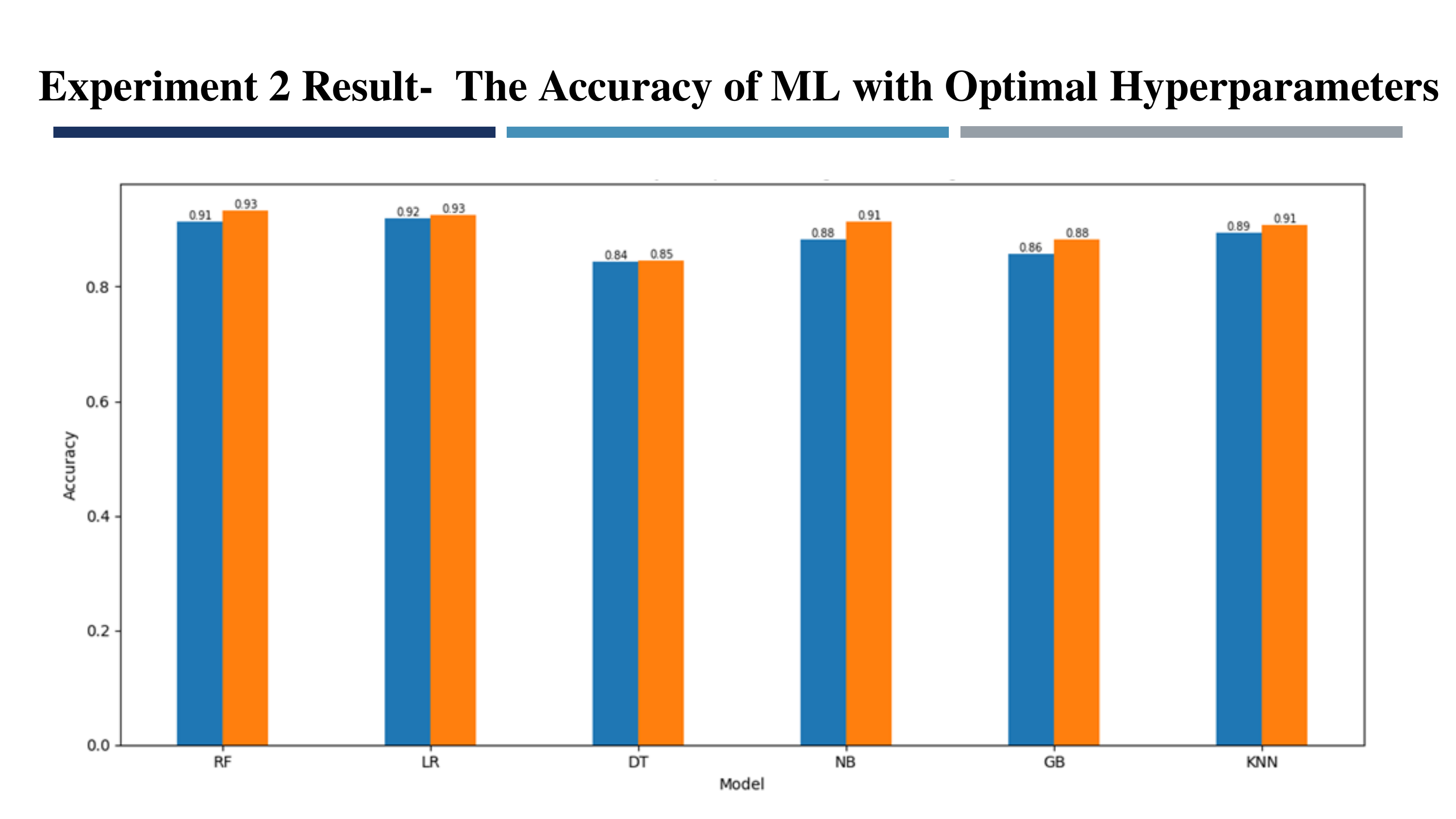

Experiment 2 Result-  The Accuracy of ML with Optimal Hyperparameters